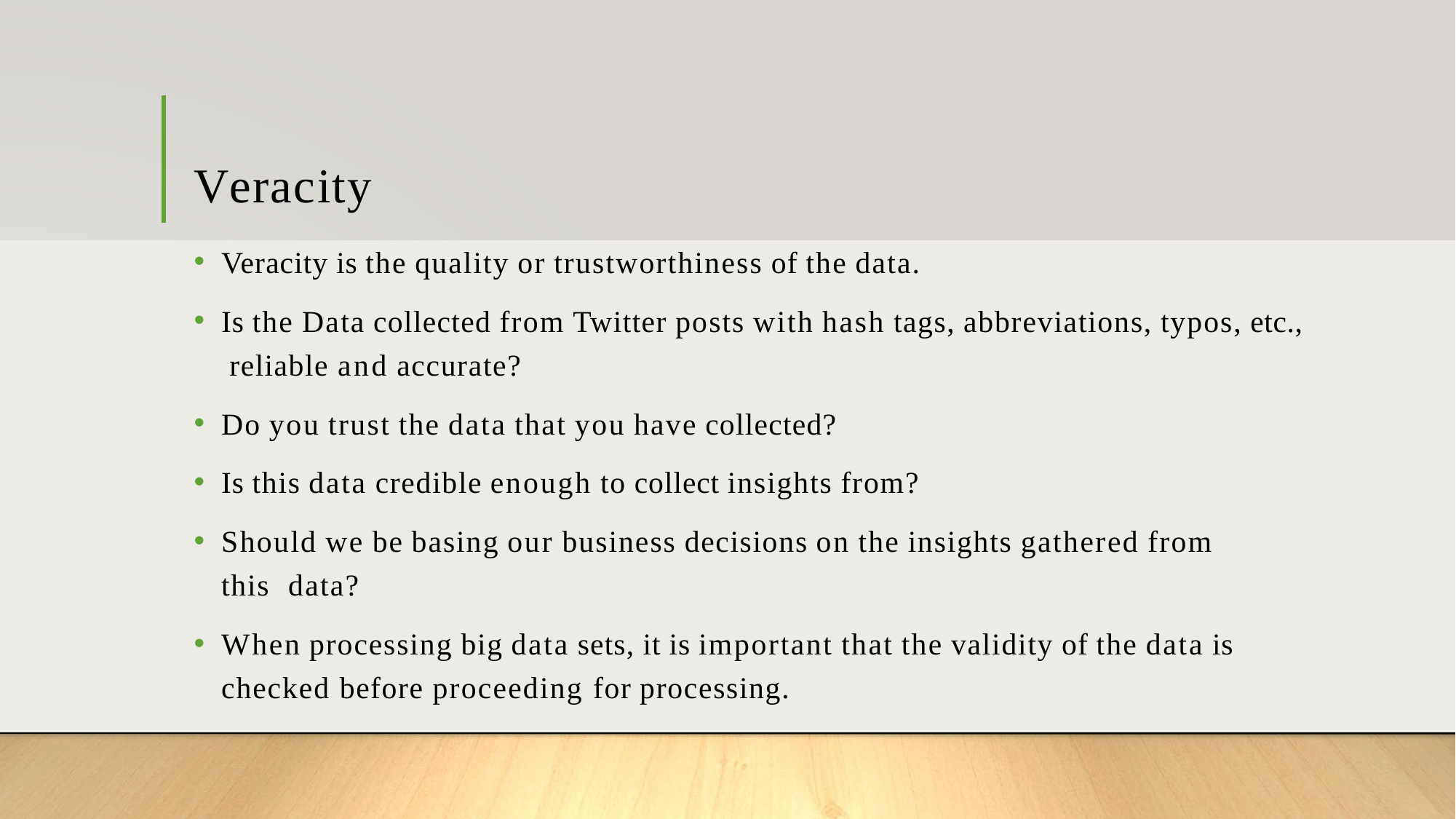

# Veracity
Veracity is the quality or trustworthiness of the data.
Is the Data collected from Twitter posts with hash tags, abbreviations, typos, etc.,  reliable and accurate?
Do you trust the data that you have collected?
Is this data credible enough to collect insights from?
Should we be basing our business decisions on the insights gathered from this  data?
When processing big data sets, it is important that the validity of the data is
checked before proceeding for processing.